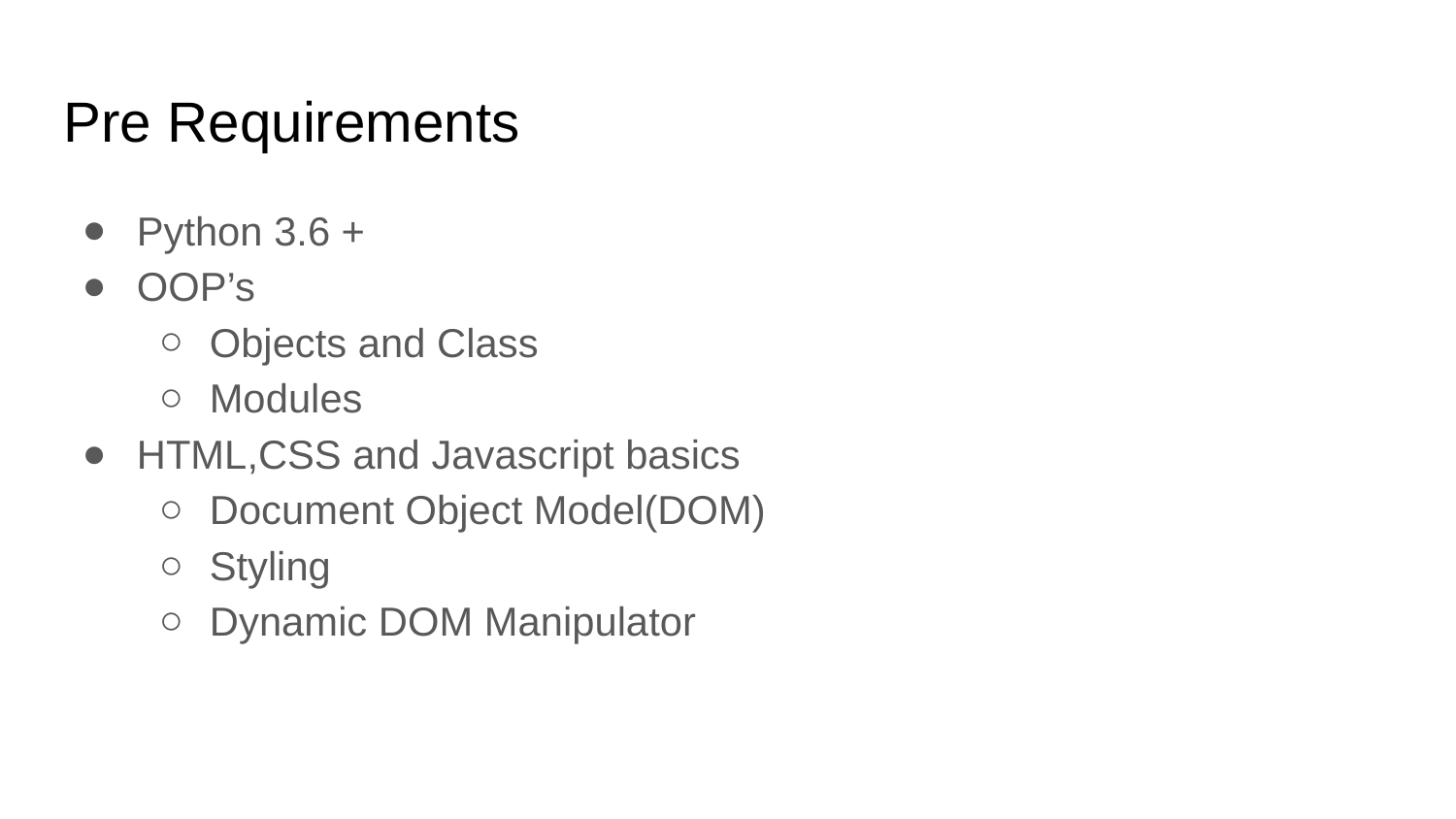

Pre Requirements
Python 3.6 +
OOP’s
Objects and Class
Modules
HTML,CSS and Javascript basics
Document Object Model(DOM)
Styling
Dynamic DOM Manipulator